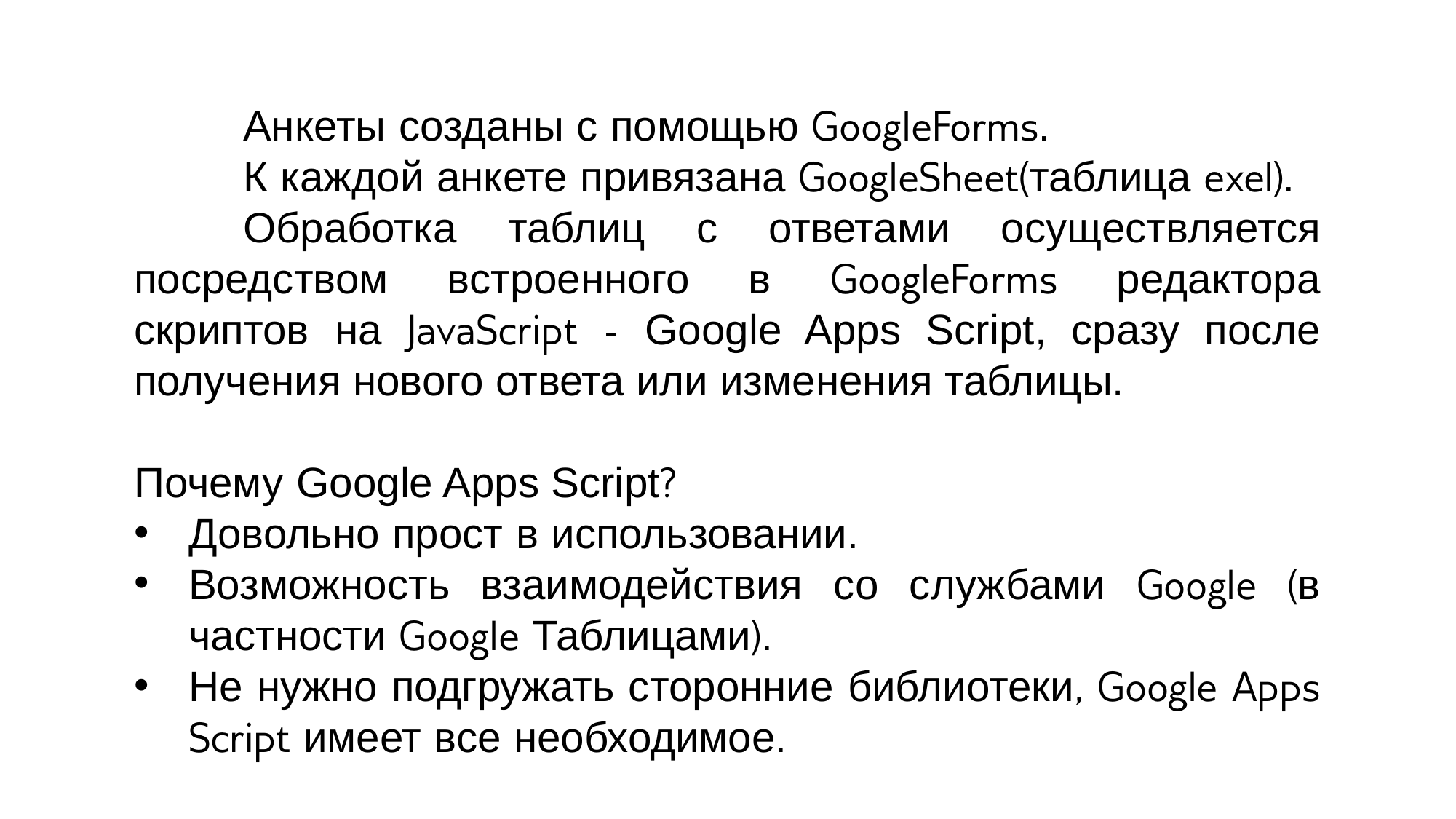

Анкеты созданы с помощью GoogleForms.
	К каждой анкете привязана GoogleSheet(таблица exel).
	Обработка таблиц с ответами осуществляется посредством встроенного в GoogleForms редактора скриптов на JavaScript - Google Apps Script, сразу после получения нового ответа или изменения таблицы.

Почему Google Apps Script?
Довольно прост в использовании.
Возможность взаимодействия со службами Google (в частности Google Таблицами).
Не нужно подгружать сторонние библиотеки, Google Apps Script имеет все необходимое.